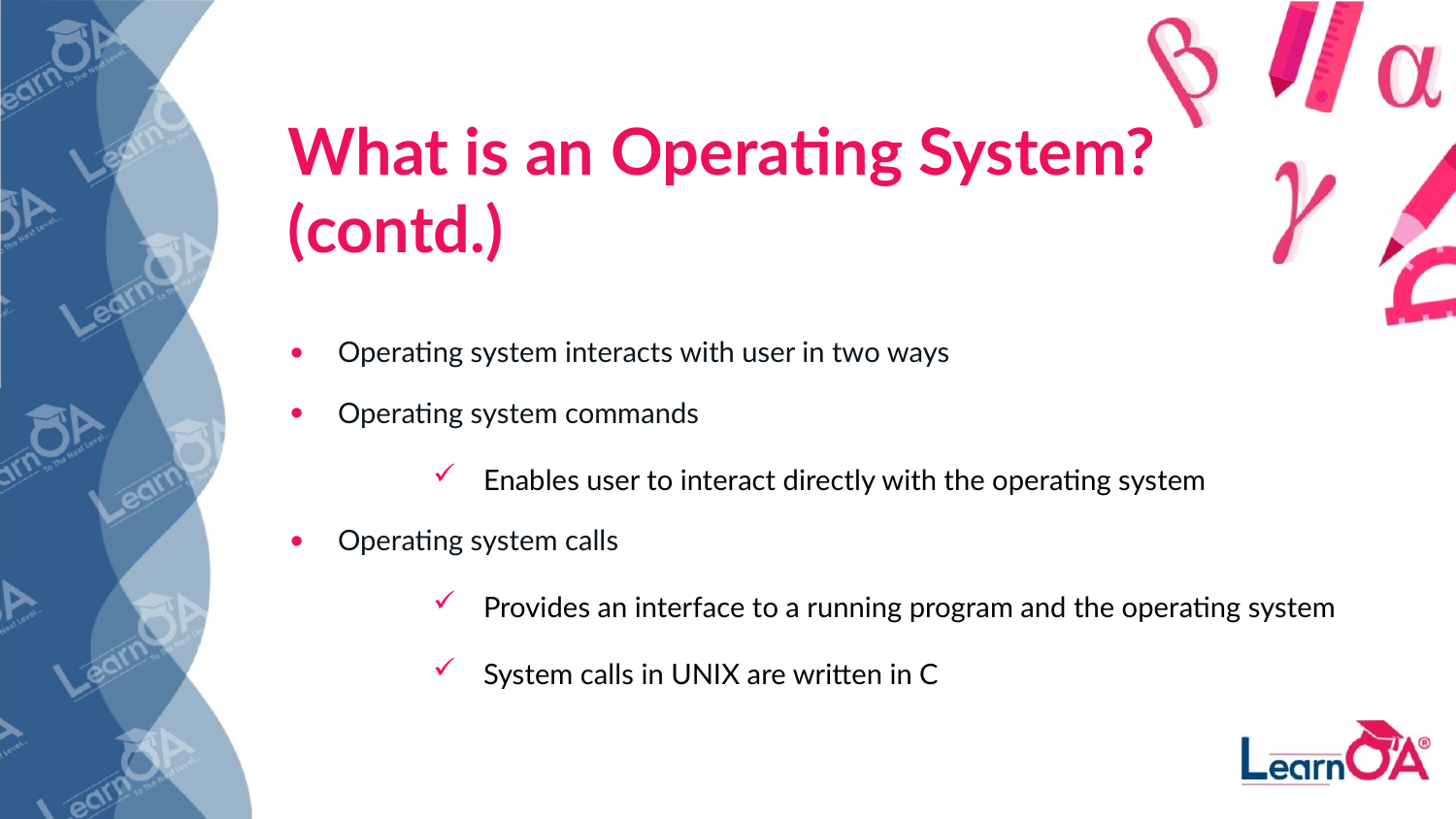

# What is an Operating System?(contd.)
Operating system interacts with user in two ways

Operating system commands
Enables user to interact directly with the operating system

Operating system calls
Provides an interface to a running program and the operating system
System calls in UNIX are written in C